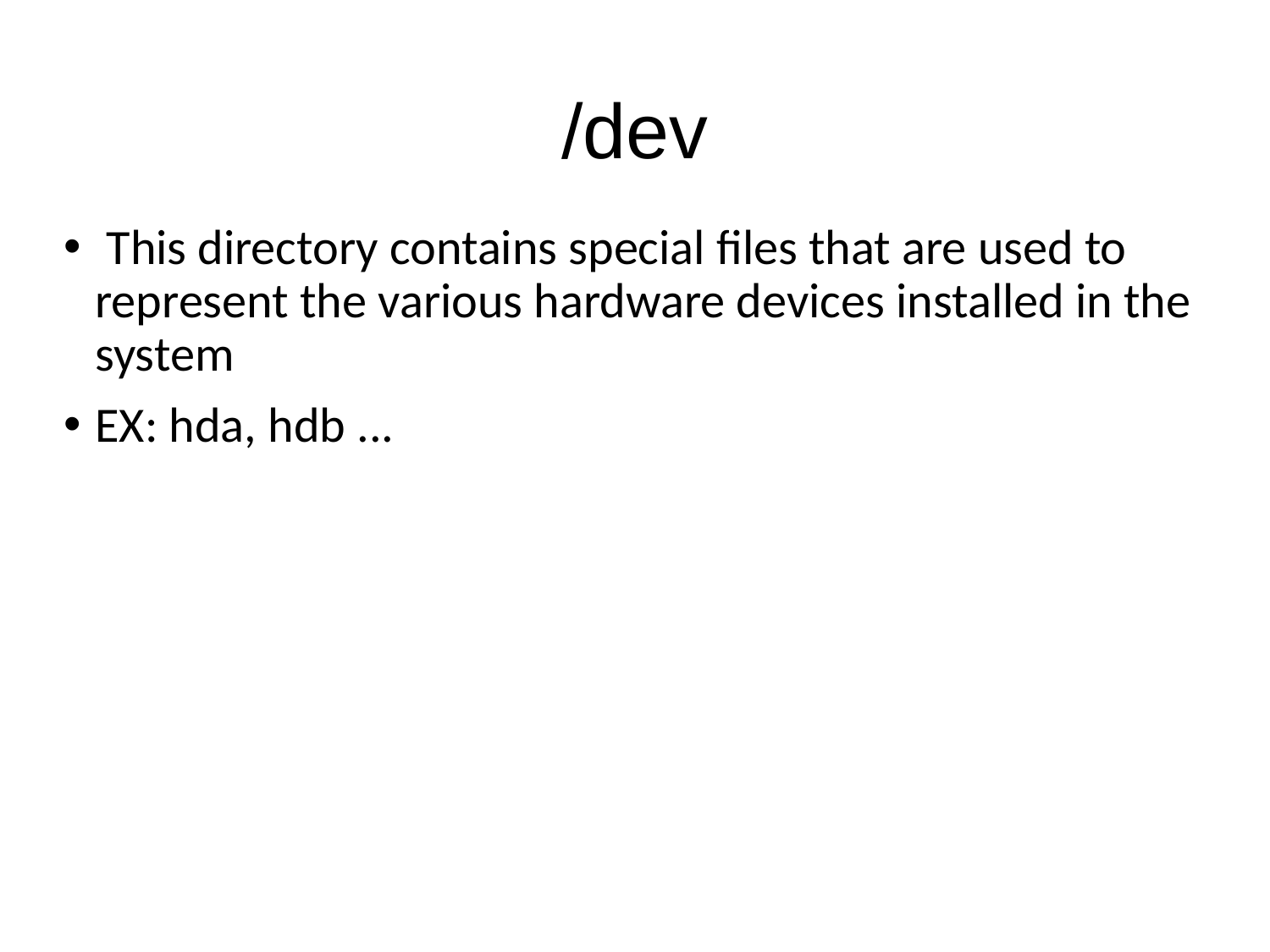

# /dev
 This directory contains special files that are used to represent the various hardware devices installed in the system
EX: hda, hdb ...